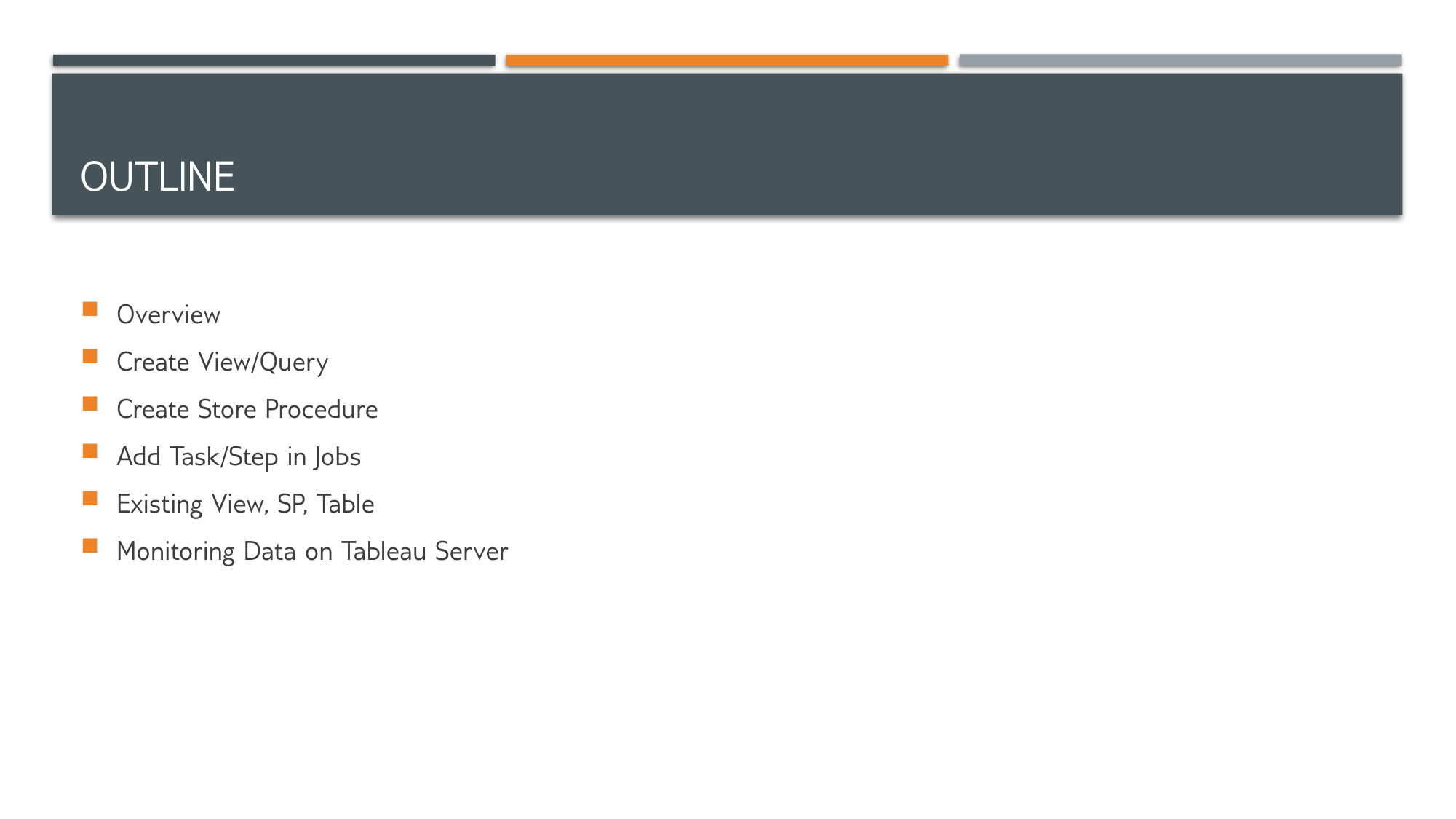

# Outline

Overview
Create View/Query
Create Store Procedure
Add Task/Step in Jobs
Existing View, SP, Table
Monitoring Data on Tableau Server